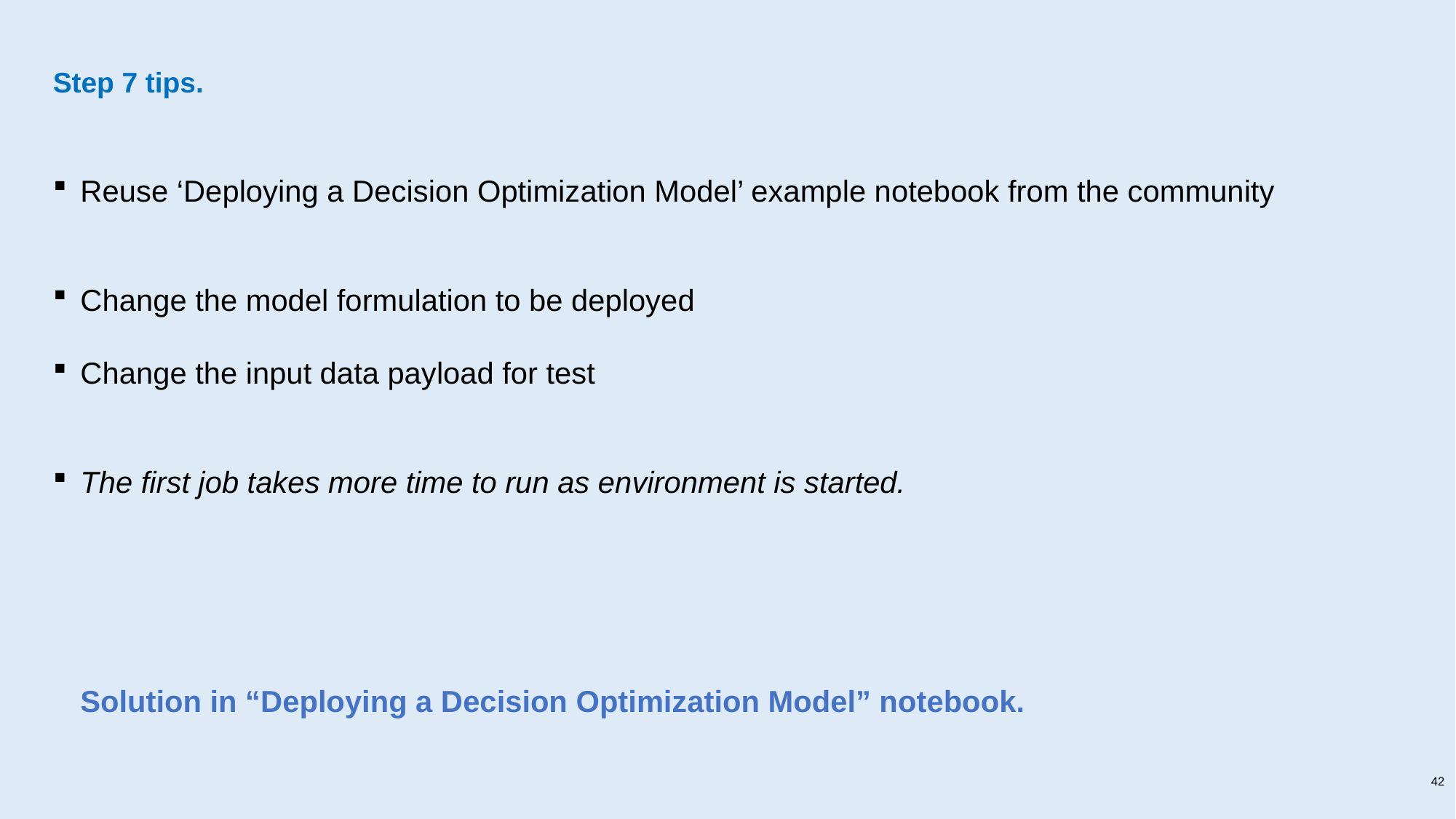

# Step 7 tips.
Reuse ‘Deploying a Decision Optimization Model’ example notebook from the community

Change the model formulation to be deployed

Change the input data payload for test

The first job takes more time to run as environment is started.
Solution in “Deploying a Decision Optimization Model” notebook.
42